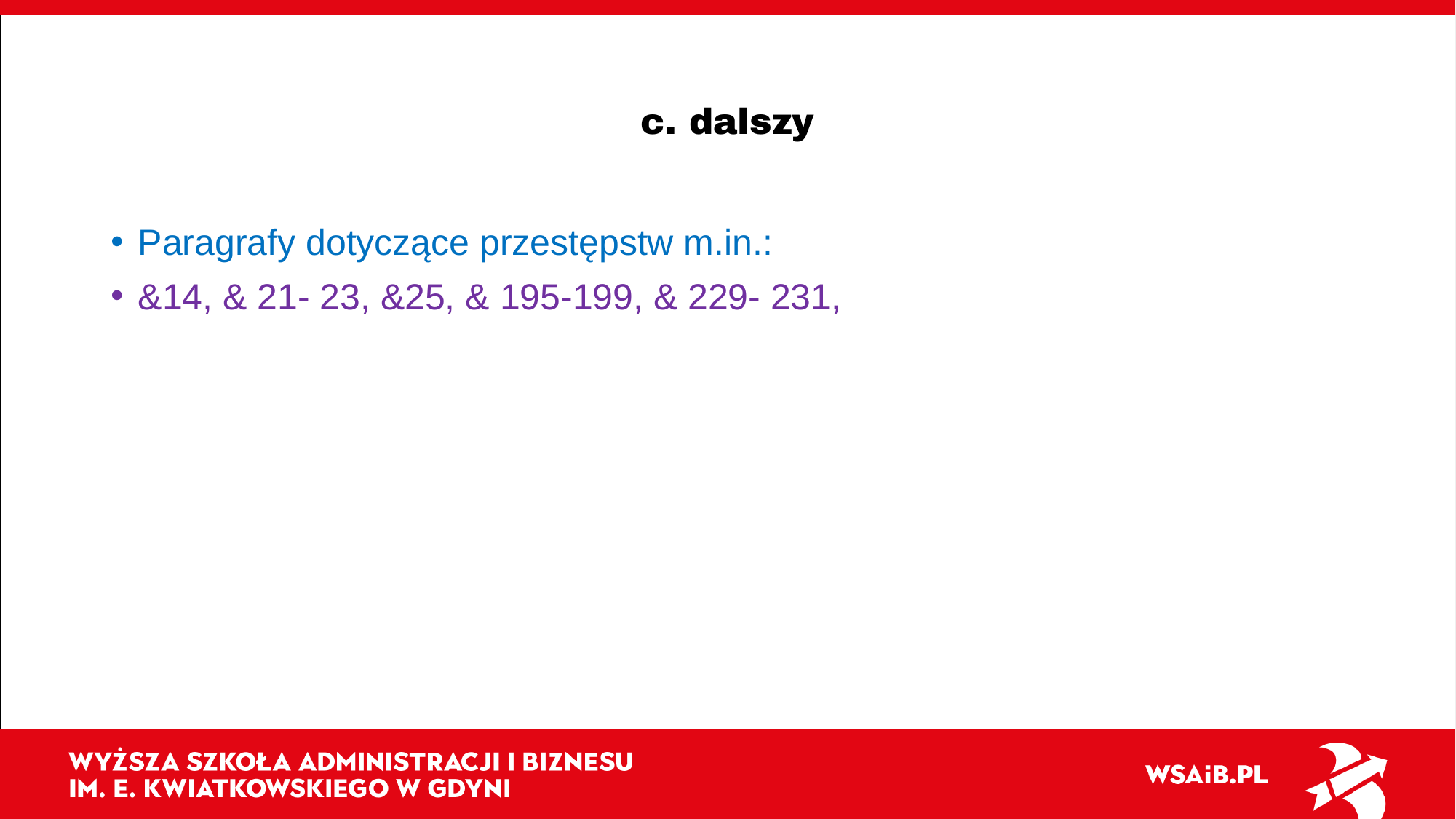

# c. dalszy
Paragrafy dotyczące przestępstw m.in.:
&14, & 21- 23, &25, & 195-199, & 229- 231,